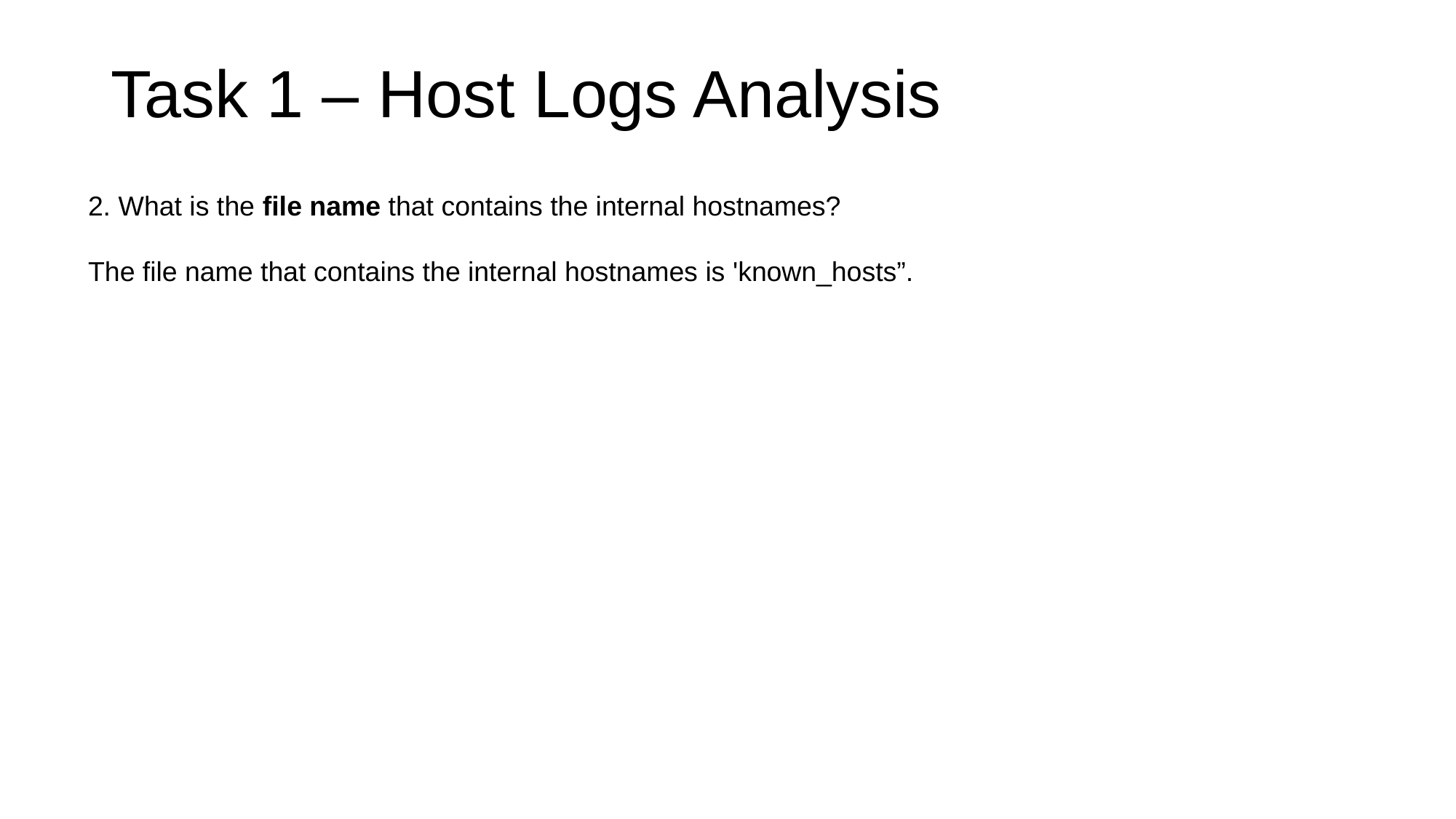

# Task 1 – Host Logs Analysis
2. What is the file name that contains the internal hostnames?

The file name that contains the internal hostnames is 'known_hosts”.